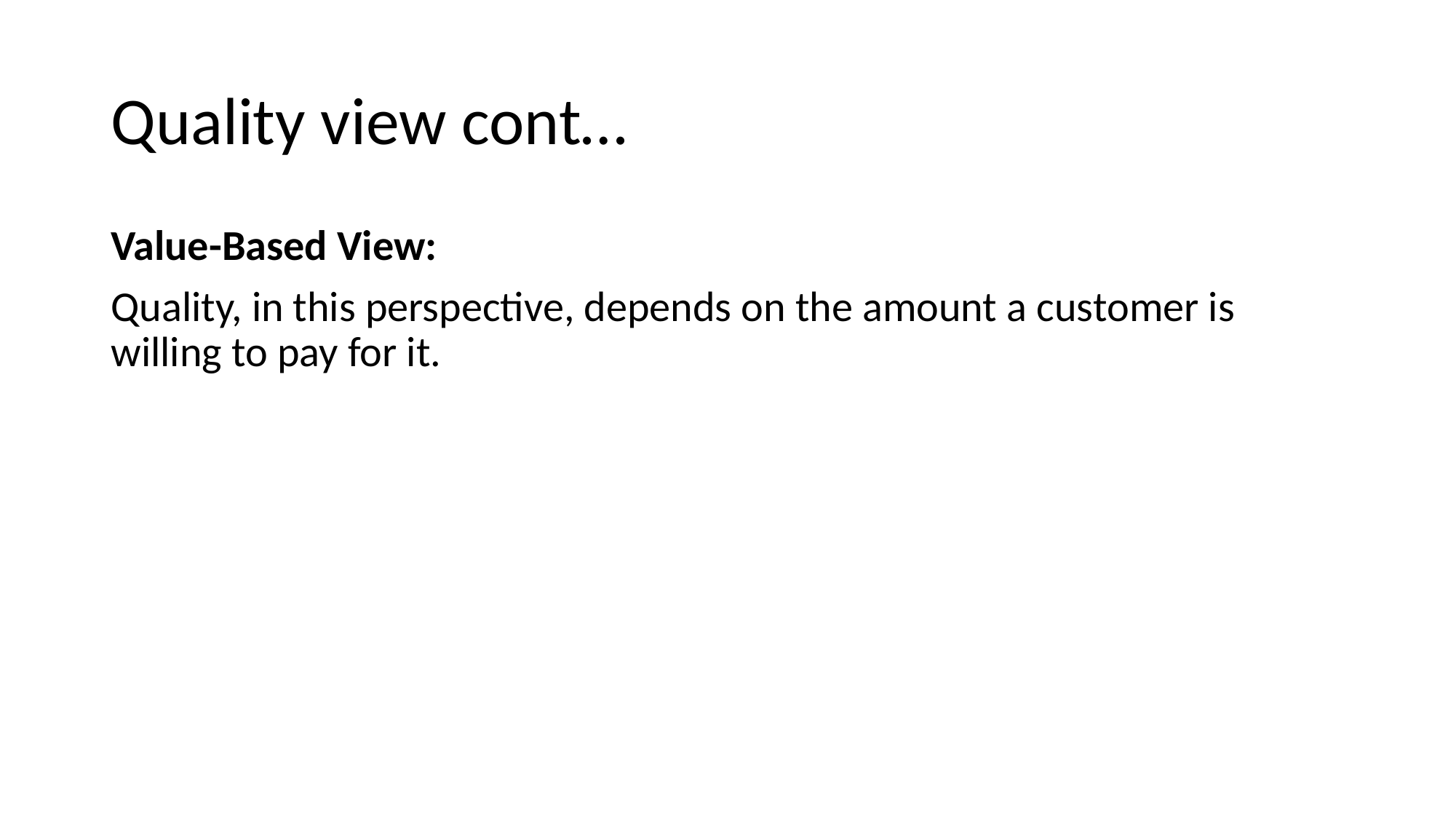

# Quality view cont…
Value-Based View:
Quality, in this perspective, depends on the amount a customer is willing to pay for it.